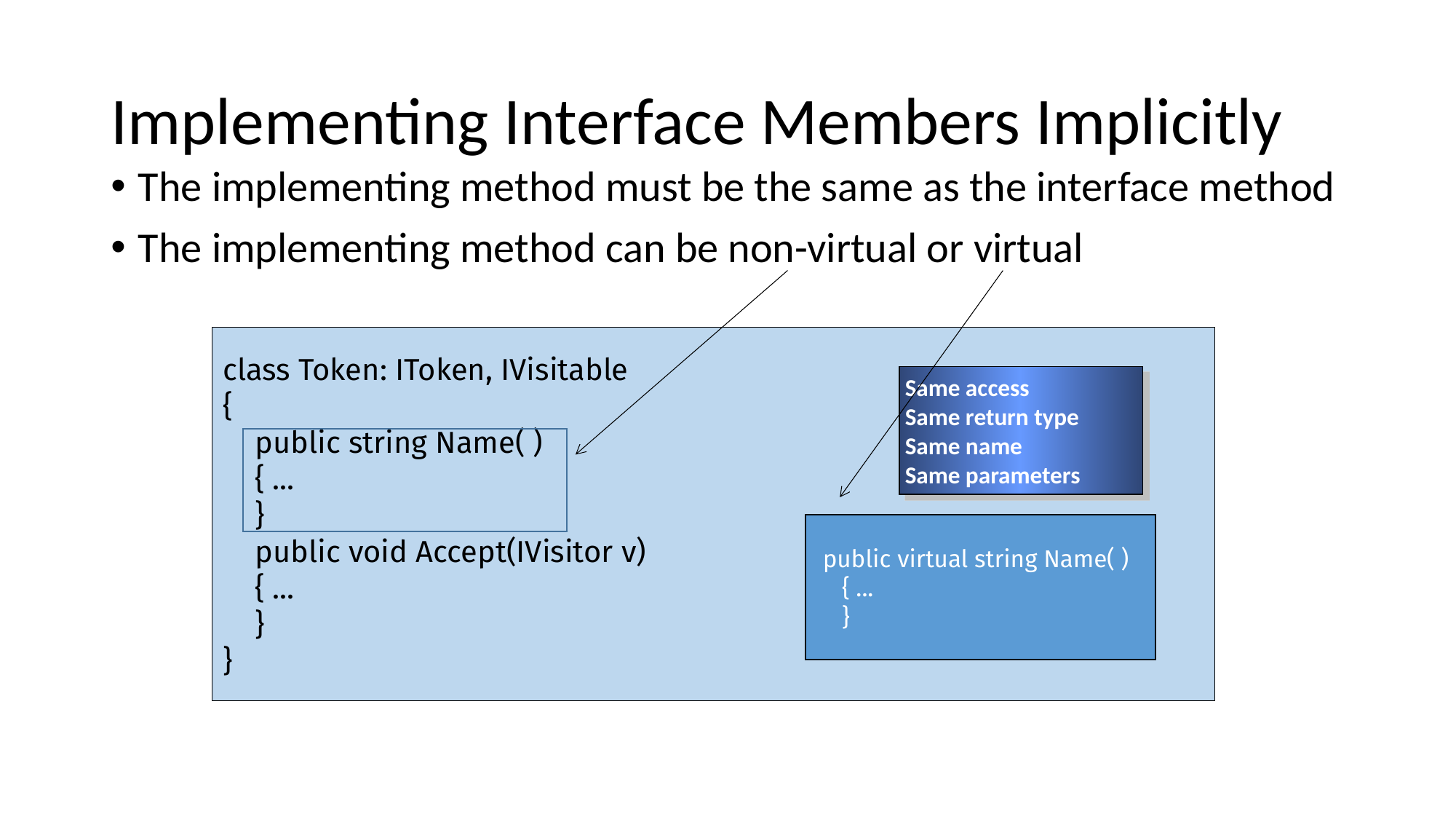

# Implementing Interface Members Implicitly
The implementing method must be the same as the interface method
The implementing method can be non-virtual or virtual
class Token: IToken, IVisitable
{
    public string Name( )
    { ...
    }
    public void Accept(IVisitor v)
    { ...
    }
}
Same access
Same return type
Same name
Same parameters

 public virtual string Name( )
    { ...
    }